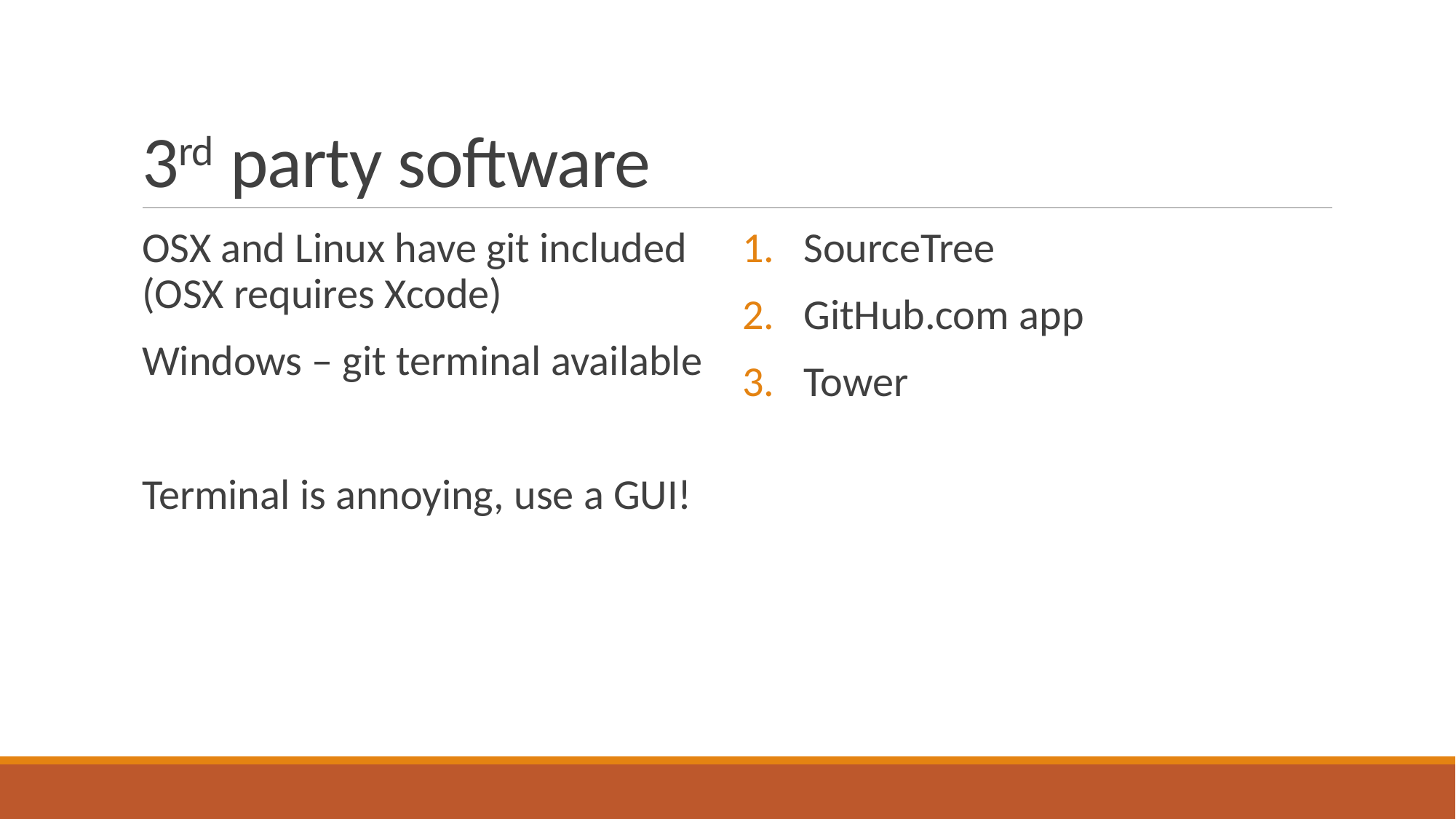

# 3rd party software
OSX and Linux have git included (OSX requires Xcode)
Windows – git terminal available

Terminal is annoying, use a GUI!
SourceTree
GitHub.com app
Tower